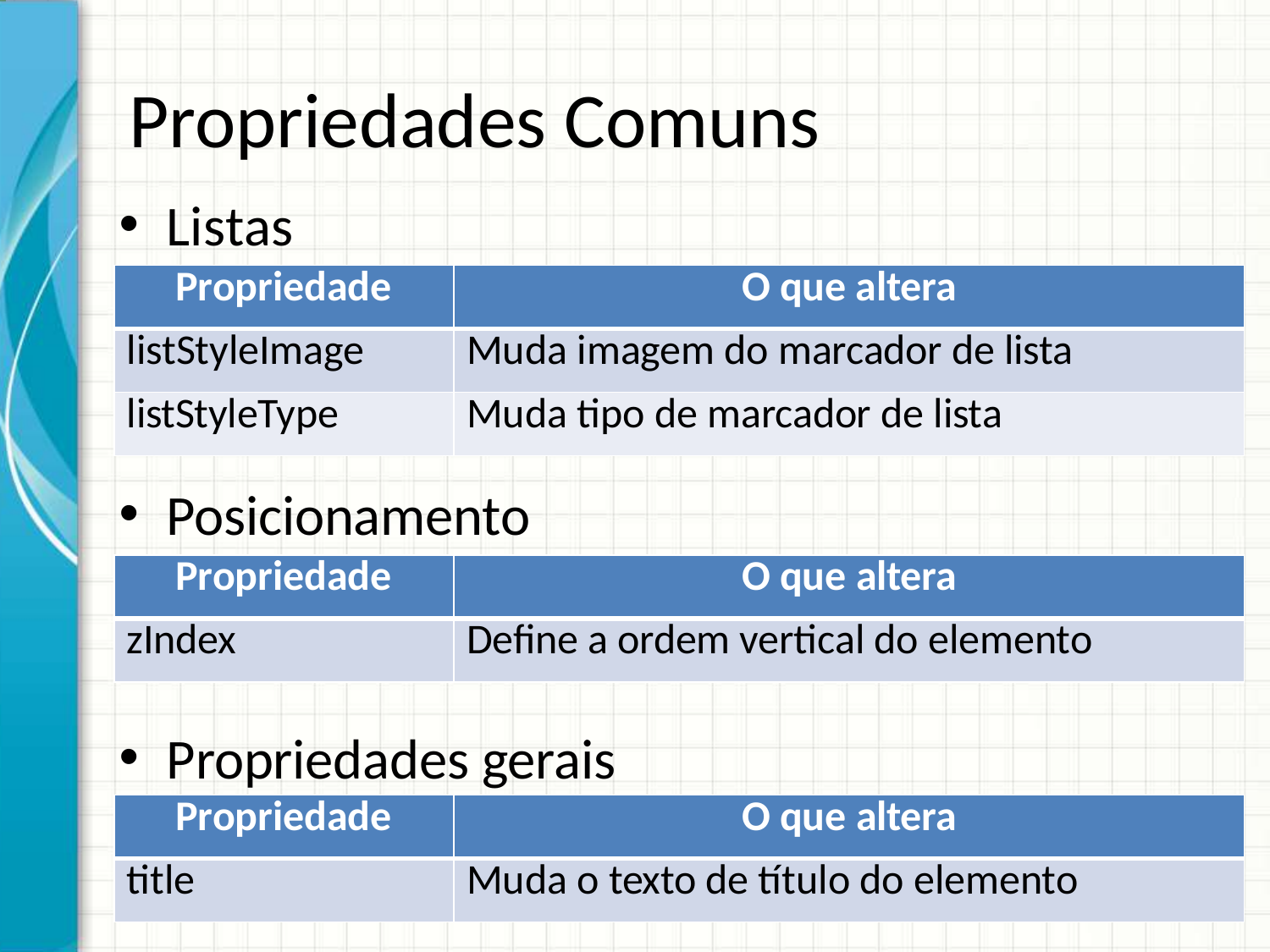

# Propriedades Comuns
Listas
| Propriedade | O que altera |
| --- | --- |
| listStyleImage | Muda imagem do marcador de lista |
| listStyleType | Muda tipo de marcador de lista |
Posicionamento
| Propriedade | O que altera |
| --- | --- |
| zIndex | Define a ordem vertical do elemento |
Propriedades gerais
| Propriedade | O que altera |
| --- | --- |
| title | Muda o texto de título do elemento |